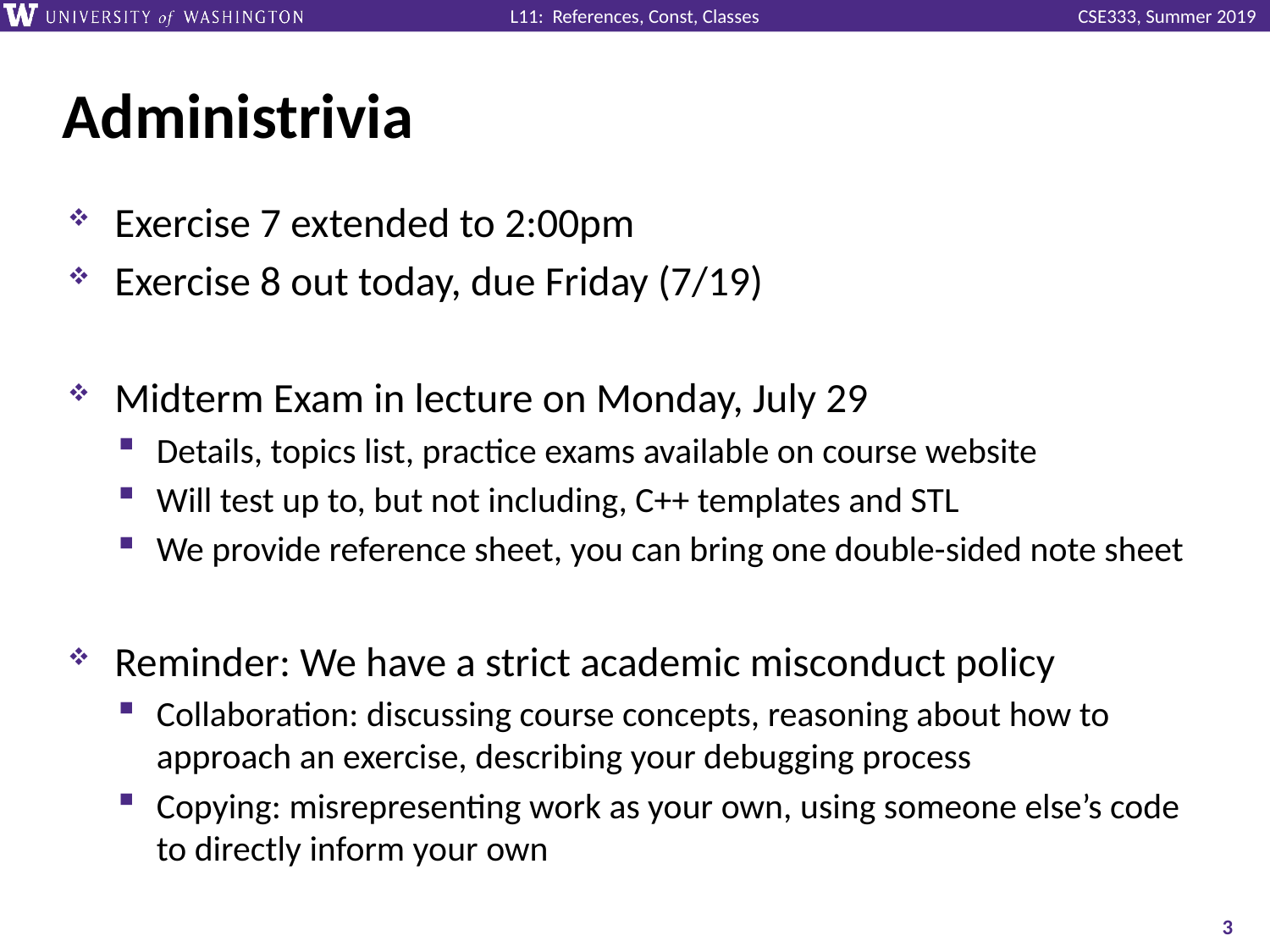

# Administrivia
Exercise 7 extended to 2:00pm
Exercise 8 out today, due Friday (7/19)

Midterm Exam in lecture on Monday, July 29
Details, topics list, practice exams available on course website
Will test up to, but not including, C++ templates and STL
We provide reference sheet, you can bring one double-sided note sheet

Reminder: We have a strict academic misconduct policy
Collaboration: discussing course concepts, reasoning about how to approach an exercise, describing your debugging process
Copying: misrepresenting work as your own, using someone else’s code to directly inform your own
3